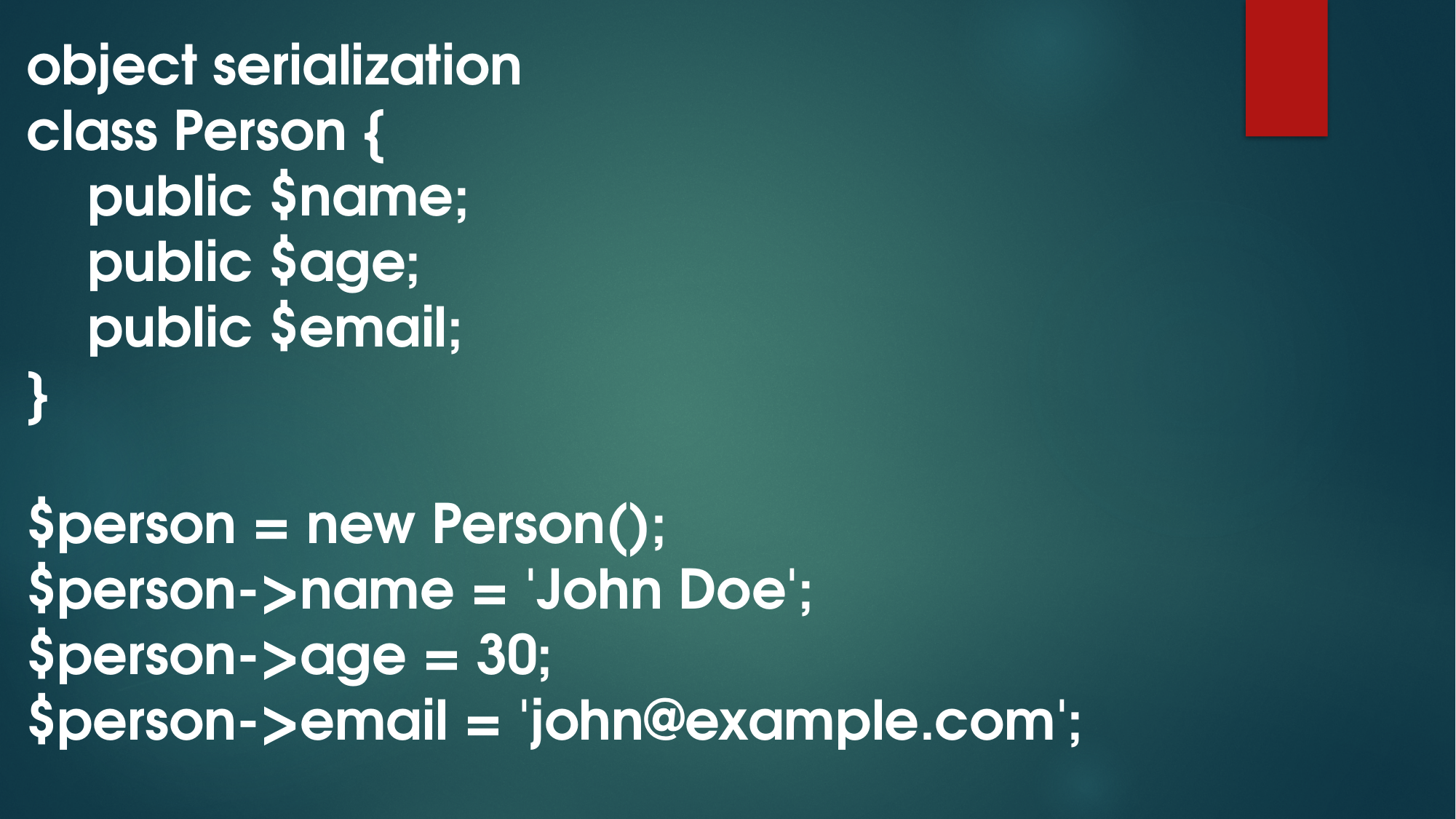

object serialization
class Person {
    public $name;
    public $age;
    public $email;
}

$person = new Person();
$person->name = 'John Doe';
$person->age = 30;
$person->email = 'john@example.com';